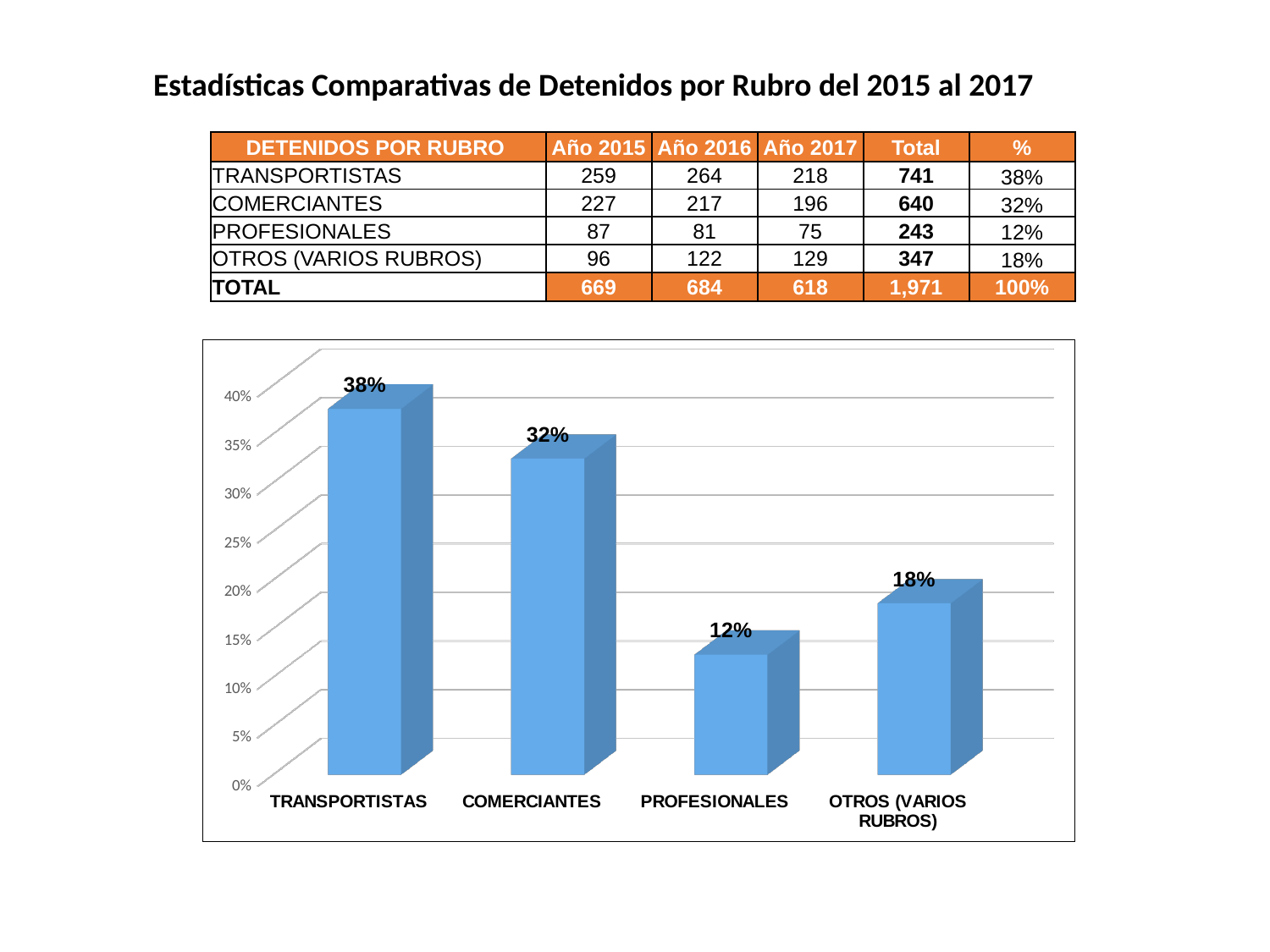

Estadísticas Comparativas de Detenidos por Rubro del 2015 al 2017
| DETENIDOS POR RUBRO | Año 2015 | Año 2016 | Año 2017 | Total | % |
| --- | --- | --- | --- | --- | --- |
| TRANSPORTISTAS | 259 | 264 | 218 | 741 | 38% |
| COMERCIANTES | 227 | 217 | 196 | 640 | 32% |
| PROFESIONALES | 87 | 81 | 75 | 243 | 12% |
| OTROS (VARIOS RUBROS) | 96 | 122 | 129 | 347 | 18% |
| TOTAL | 669 | 684 | 618 | 1,971 | 100% |

[unsupported chart]